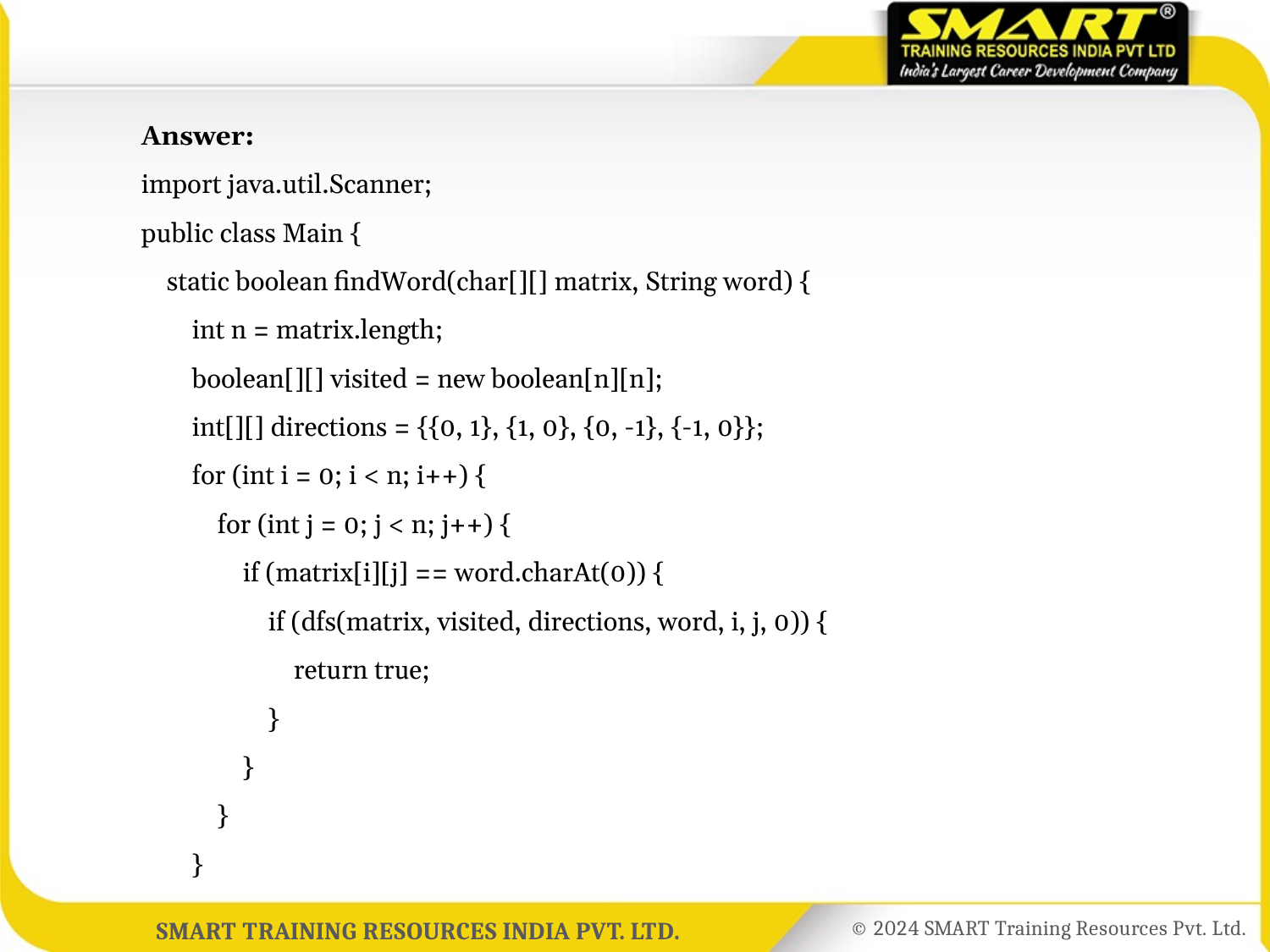

Answer:
	import java.util.Scanner;
	public class Main {
	    static boolean findWord(char[][] matrix, String word) {
	        int n = matrix.length;
	        boolean[][] visited = new boolean[n][n];
	        int[][] directions = {{0, 1}, {1, 0}, {0, -1}, {-1, 0}};
	        for (int i = 0; i < n; i++) {
	            for (int j = 0; j < n; j++) {
	                if (matrix[i][j] == word.charAt(0)) {
	                    if (dfs(matrix, visited, directions, word, i, j, 0)) {
	                        return true;
	                    }
	                }
	            }
	        }